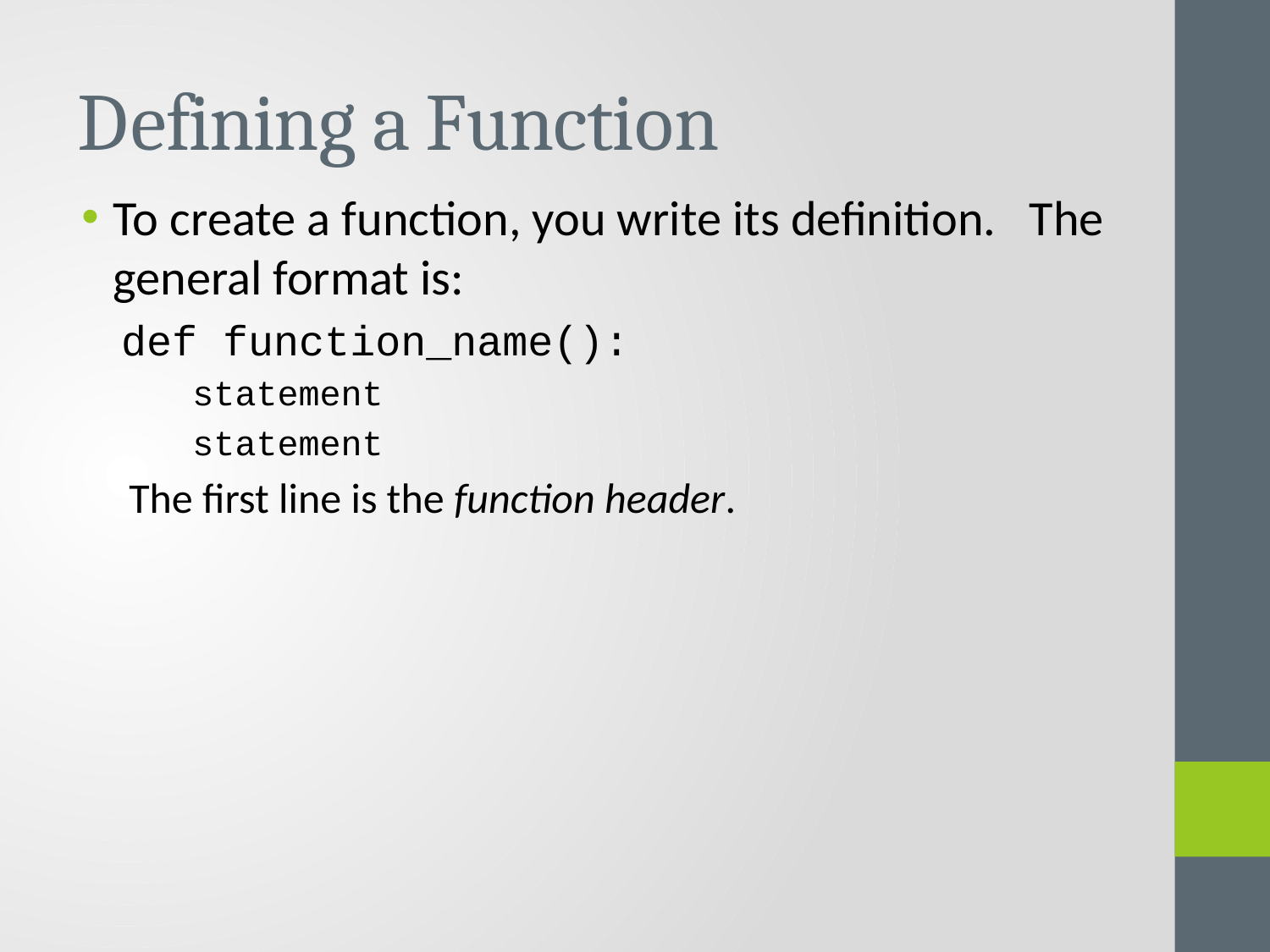

# Defining a Function
To create a function, you write its definition.   The general format is:
def function_name():
statement
statement
The first line is the function header.